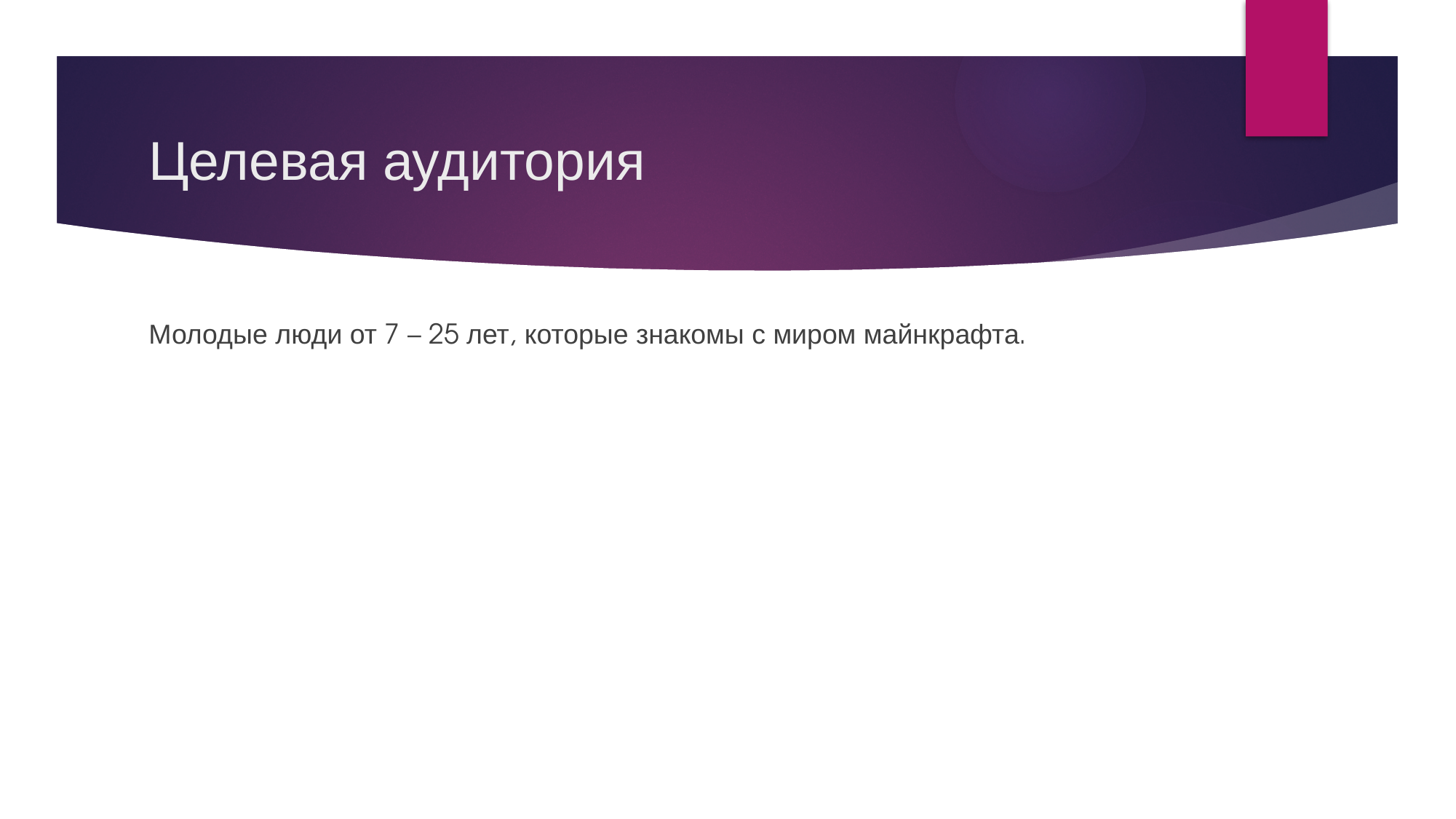

# Целевая аудитория
Молодые люди от 7 – 25 лет, которые знакомы с миром майнкрафта.